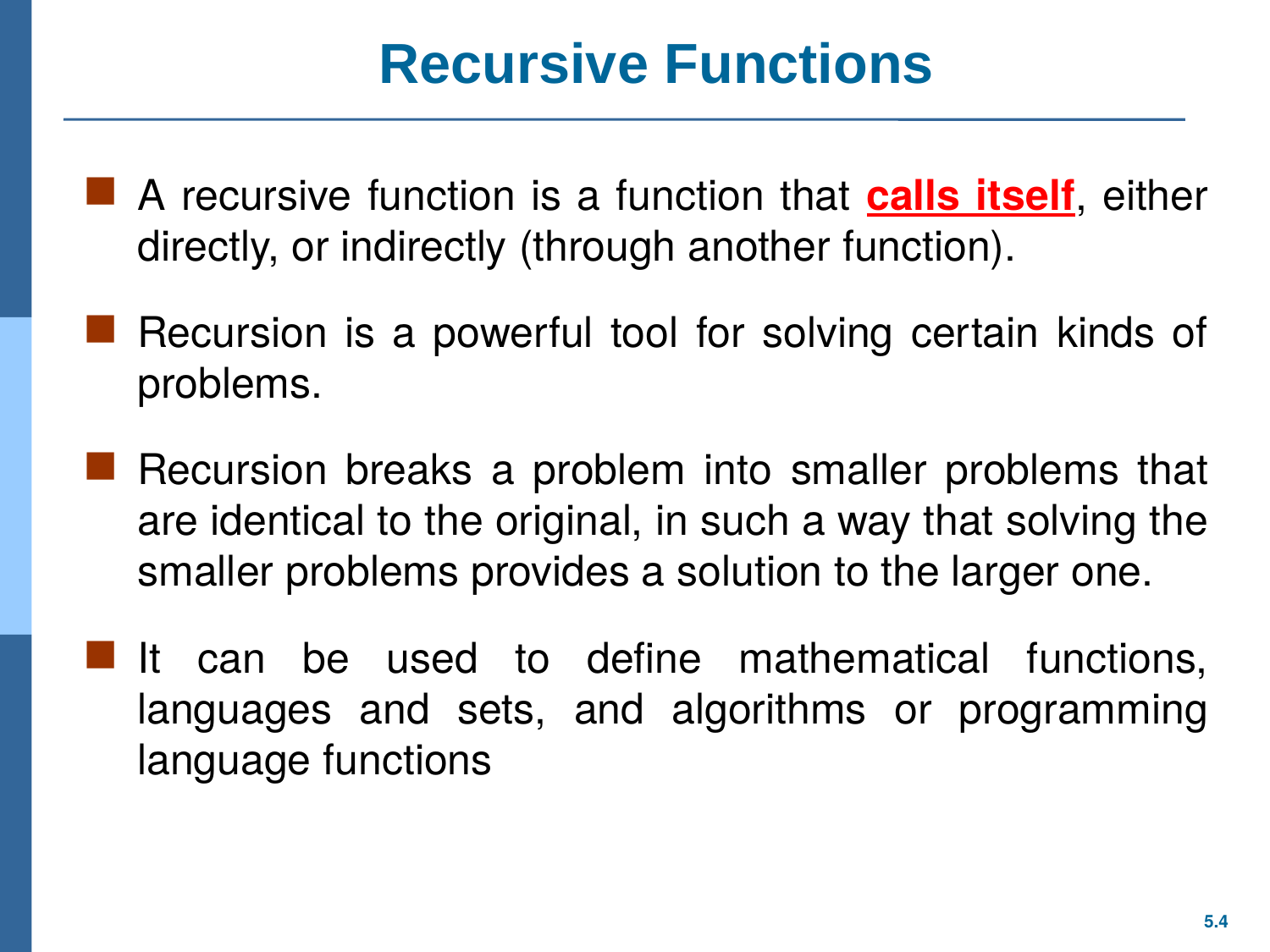

# Recursive Functions
A recursive function is a function that calls itself, either directly, or indirectly (through another function).
Recursion is a powerful tool for solving certain kinds of problems.
Recursion breaks a problem into smaller problems that are identical to the original, in such a way that solving the smaller problems provides a solution to the larger one.
It can be used to define mathematical functions, languages and sets, and algorithms or programming language functions